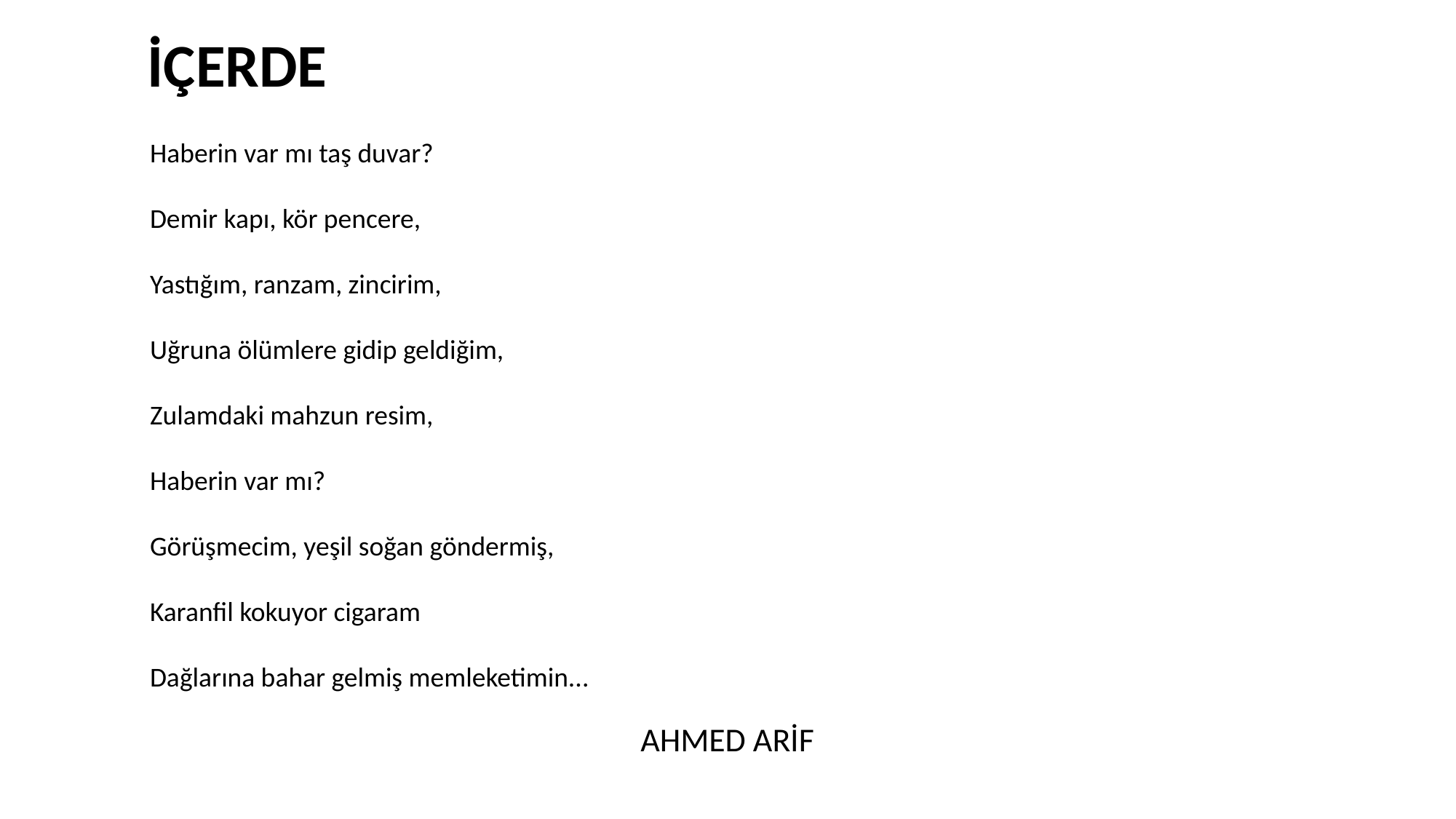

İÇERDE
Haberin var mı taş duvar?
Demir kapı, kör pencere,
Yastığım, ranzam, zincirim,
Uğruna ölümlere gidip geldiğim,
Zulamdaki mahzun resim,
Haberin var mı?
Görüşmecim, yeşil soğan göndermiş,
Karanfil kokuyor cigaram
Dağlarına bahar gelmiş memleketimin...
AHMED ARİF